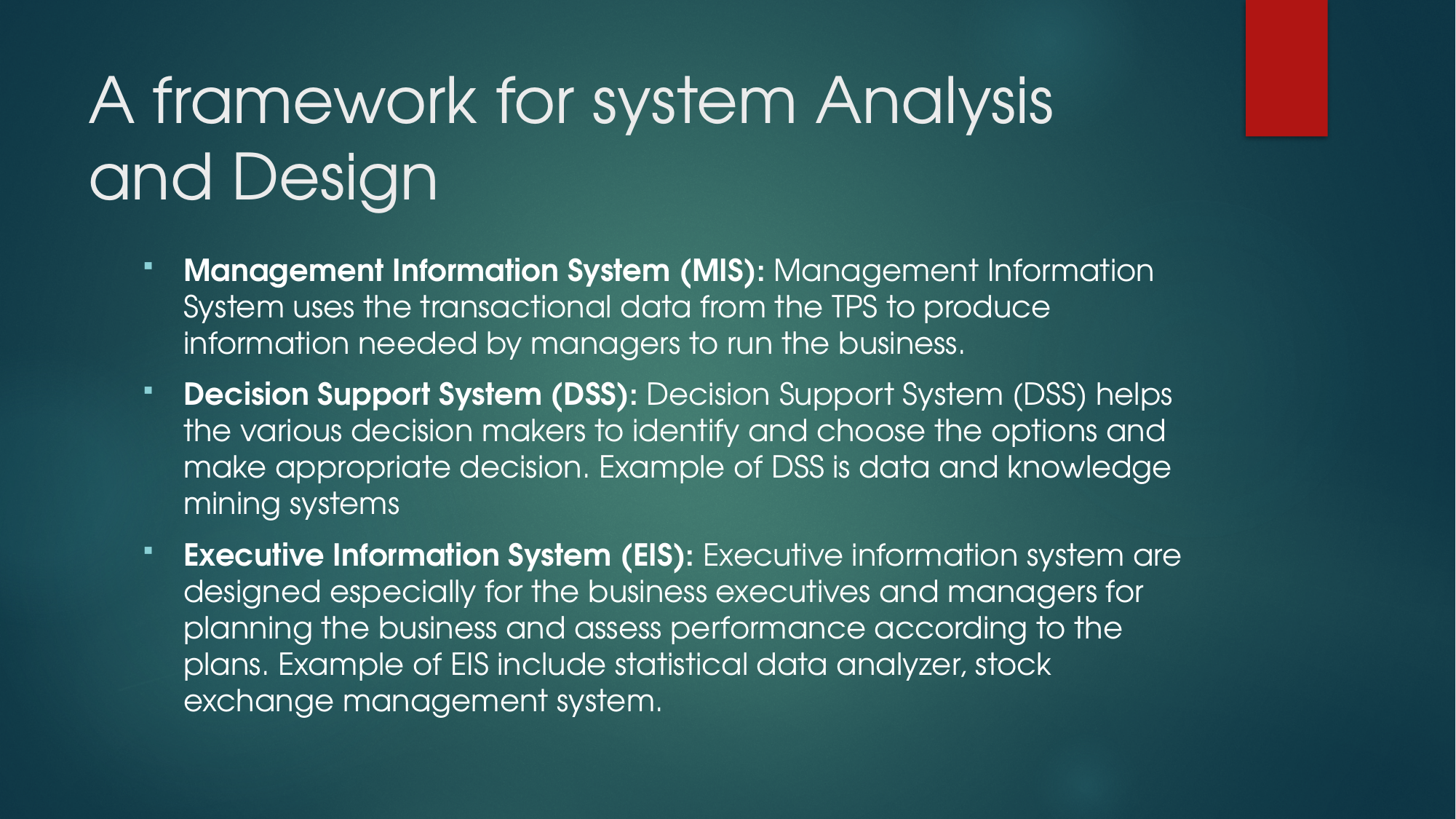

# A framework for system Analysis and Design
Management Information System (MIS): Management Information System uses the transactional data from the TPS to produce information needed by managers to run the business.
Decision Support System (DSS): Decision Support System (DSS) helps the various decision makers to identify and choose the options and make appropriate decision. Example of DSS is data and knowledge mining systems
Executive Information System (EIS): Executive information system are designed especially for the business executives and managers for planning the business and assess performance according to the plans. Example of EIS include statistical data analyzer, stock exchange management system.